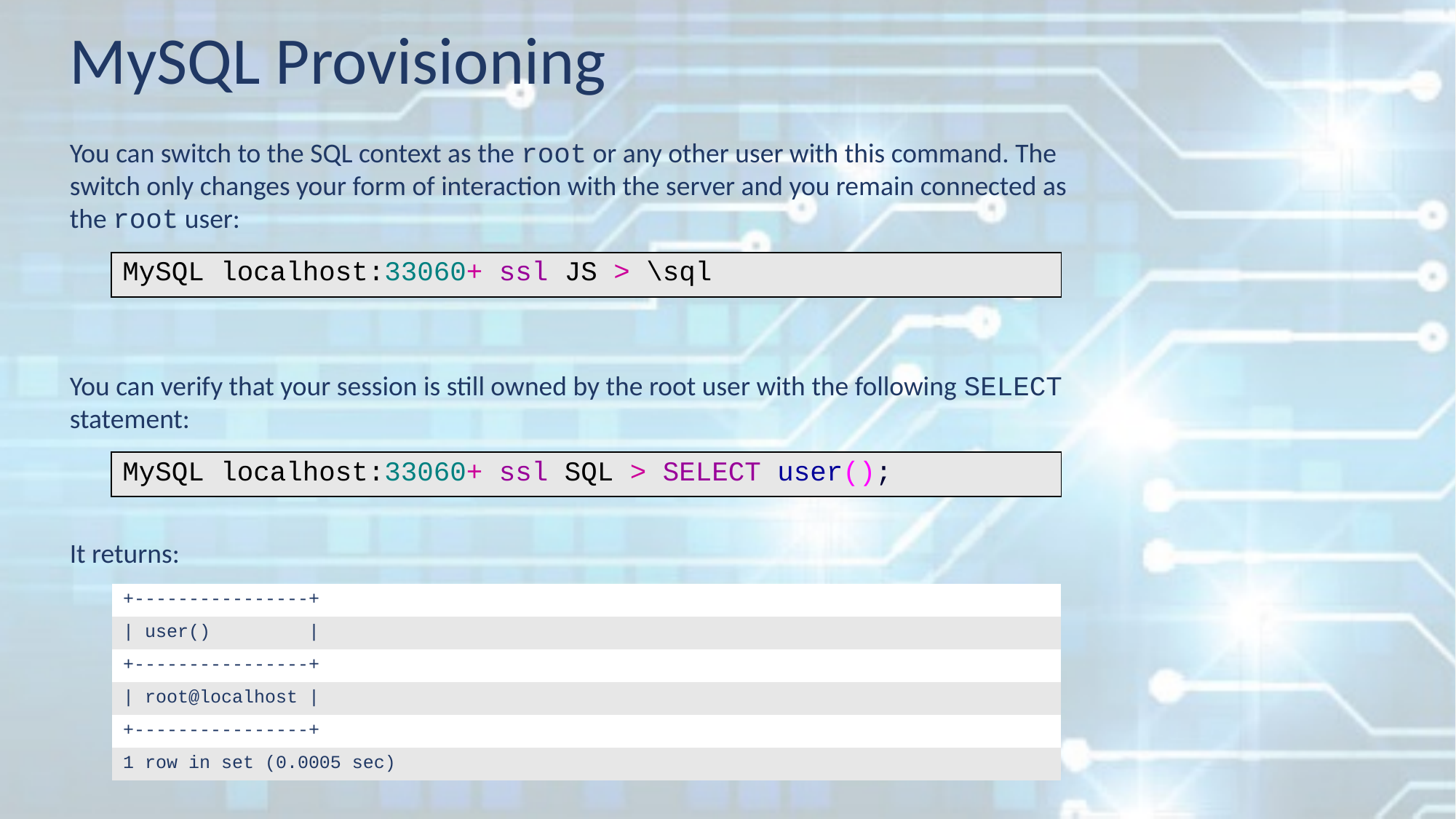

MySQL Provisioning
You can switch to the SQL context as the root or any other user with this command. The switch only changes your form of interaction with the server and you remain connected as the root user:

| MySQL localhost:33060+ ssl JS > \sql |
| --- |
You can verify that your session is still owned by the root user with the following SELECT statement:

| MySQL localhost:33060+ ssl SQL > SELECT user(); |
| --- |
It returns:

| +----------------+ |
| --- |
| | user() | |
| +----------------+ |
| | root@localhost | |
| +----------------+ |
| 1 row in set (0.0005 sec) |